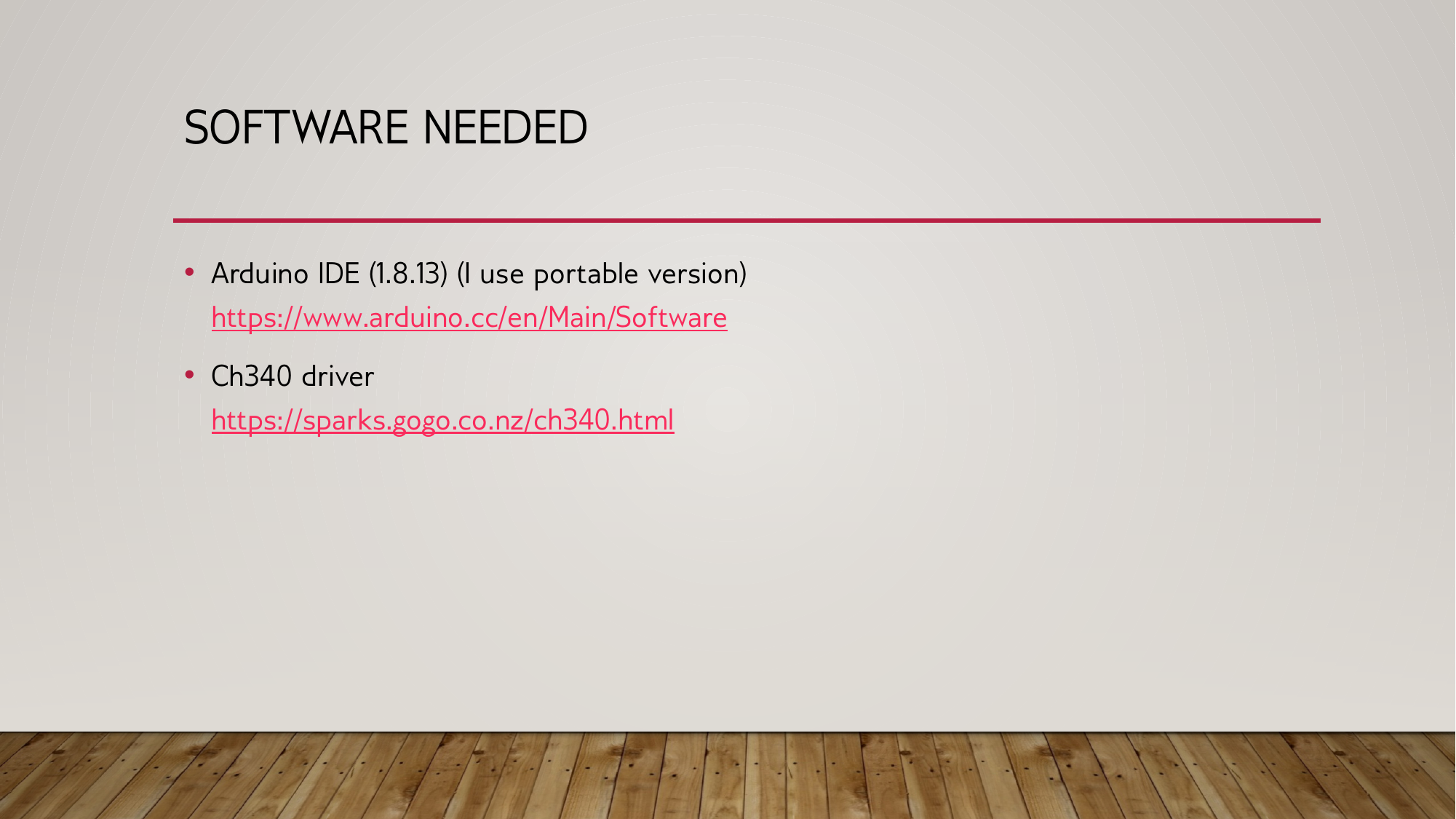

# Software needed
Arduino IDE (1.8.13) (I use portable version)
https://www.arduino.cc/en/Main/Software
Ch340 driver
https://sparks.gogo.co.nz/ch340.html